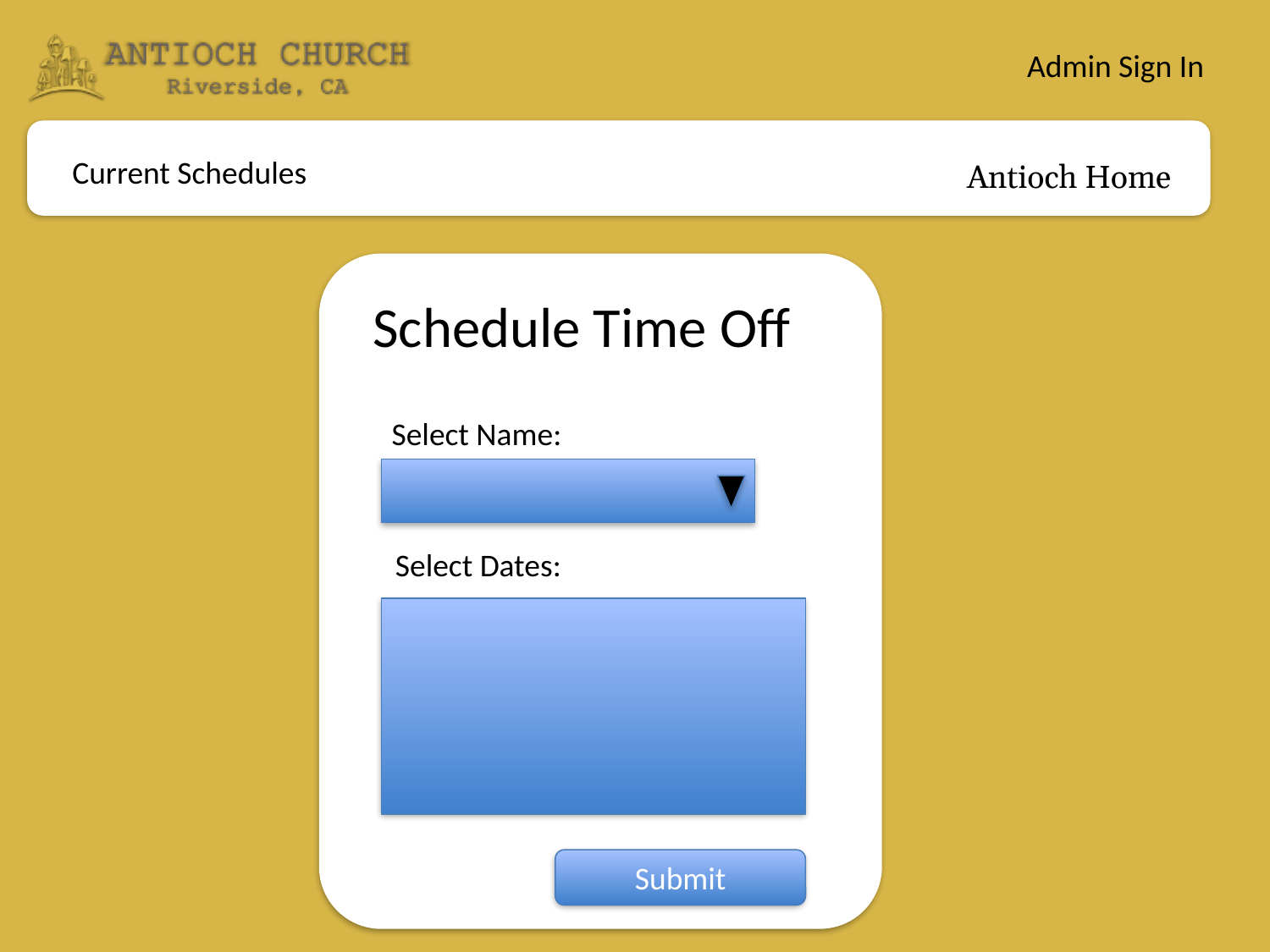

Admin Sign In

Schedule Time Off
Select Name:

Select Dates:

Submit